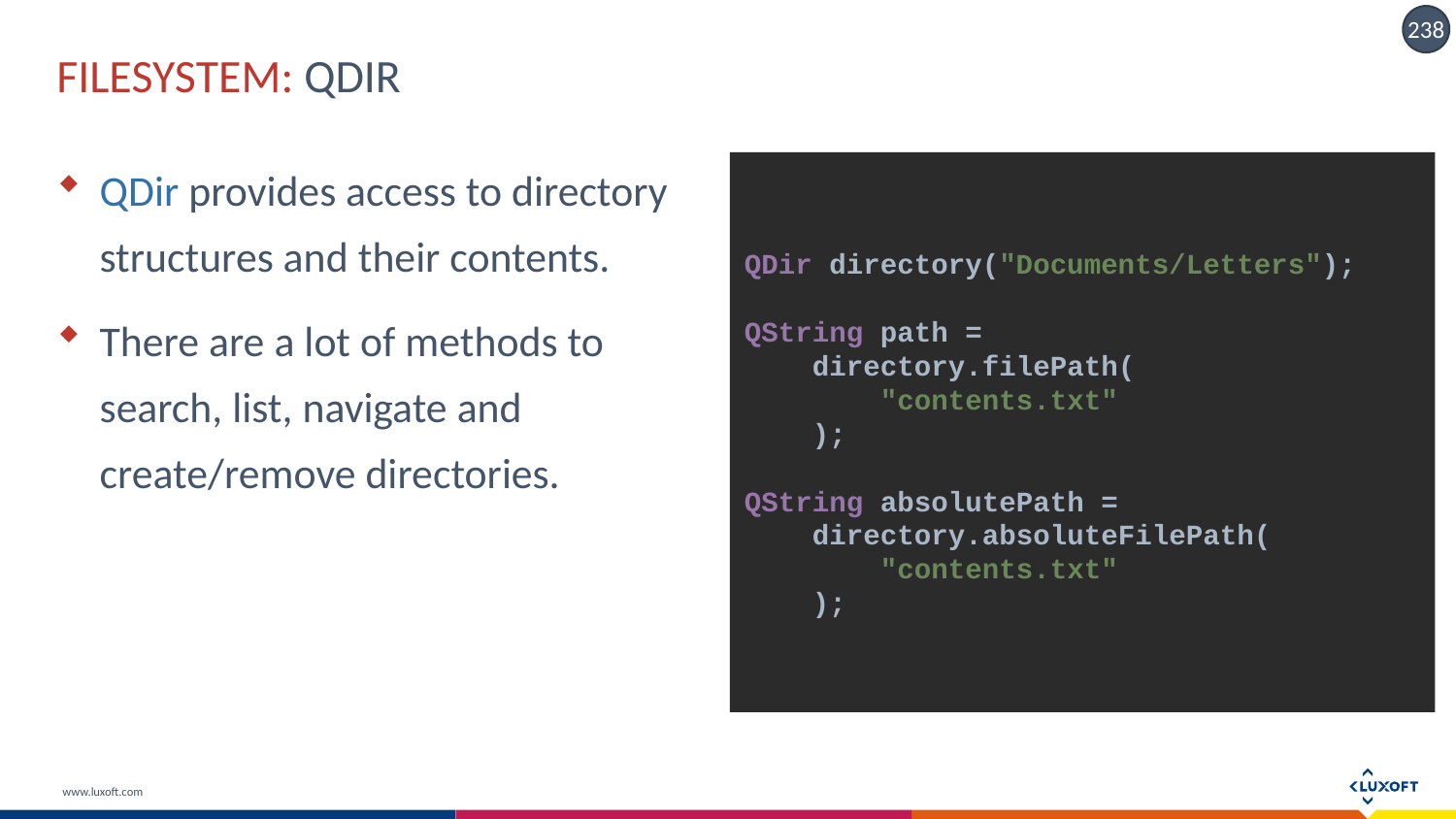

# FILESYSTEM: QDIR
QDir provides access to directory structures and their contents.
There are a lot of methods to search, list, navigate and create/remove directories.

QDir directory("Documents/Letters");

QString path =
    directory.filePath(
        "contents.txt"
    );

QString absolutePath =
    directory.absoluteFilePath(
        "contents.txt"
    );